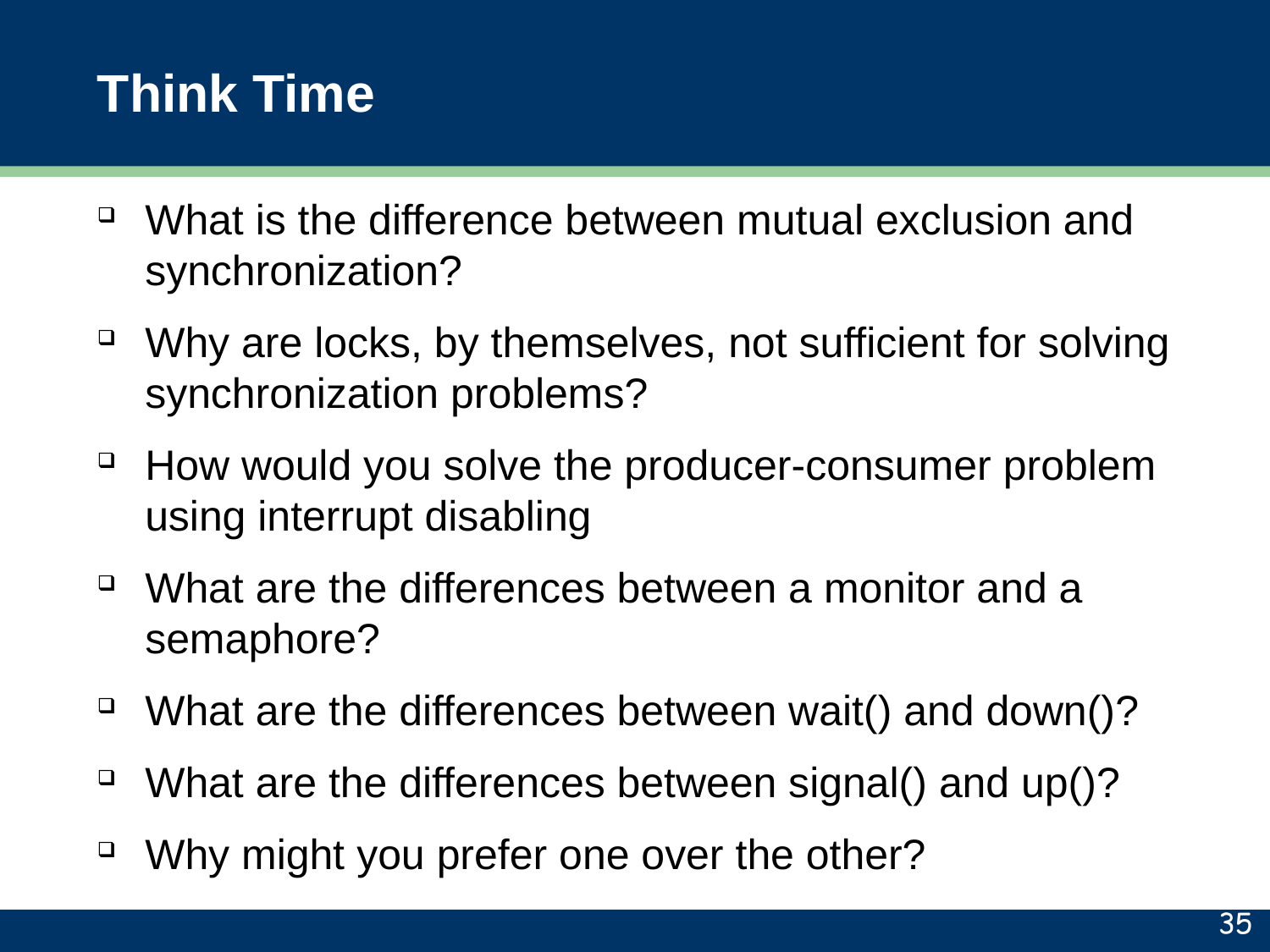

# Think Time
What is the difference between mutual exclusion and synchronization?
Why are locks, by themselves, not sufficient for solving synchronization problems?
How would you solve the producer-consumer problem using interrupt disabling
What are the differences between a monitor and a semaphore?
What are the differences between wait() and down()?
What are the differences between signal() and up()?
Why might you prefer one over the other?

35